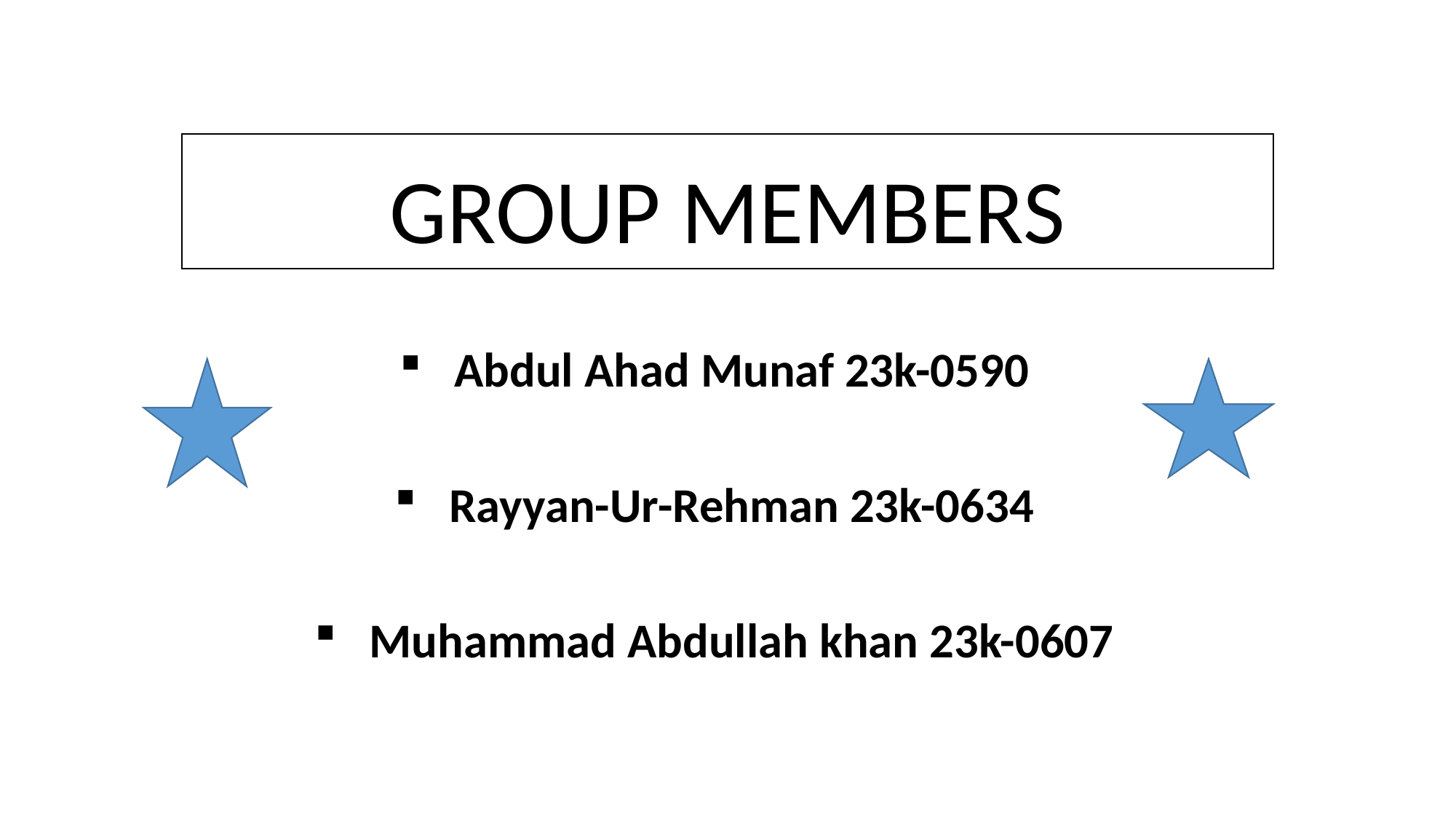

# GROUP MEMBERS
Abdul Ahad Munaf 23k-0590

Rayyan-Ur-Rehman 23k-0634

Muhammad Abdullah khan 23k-0607